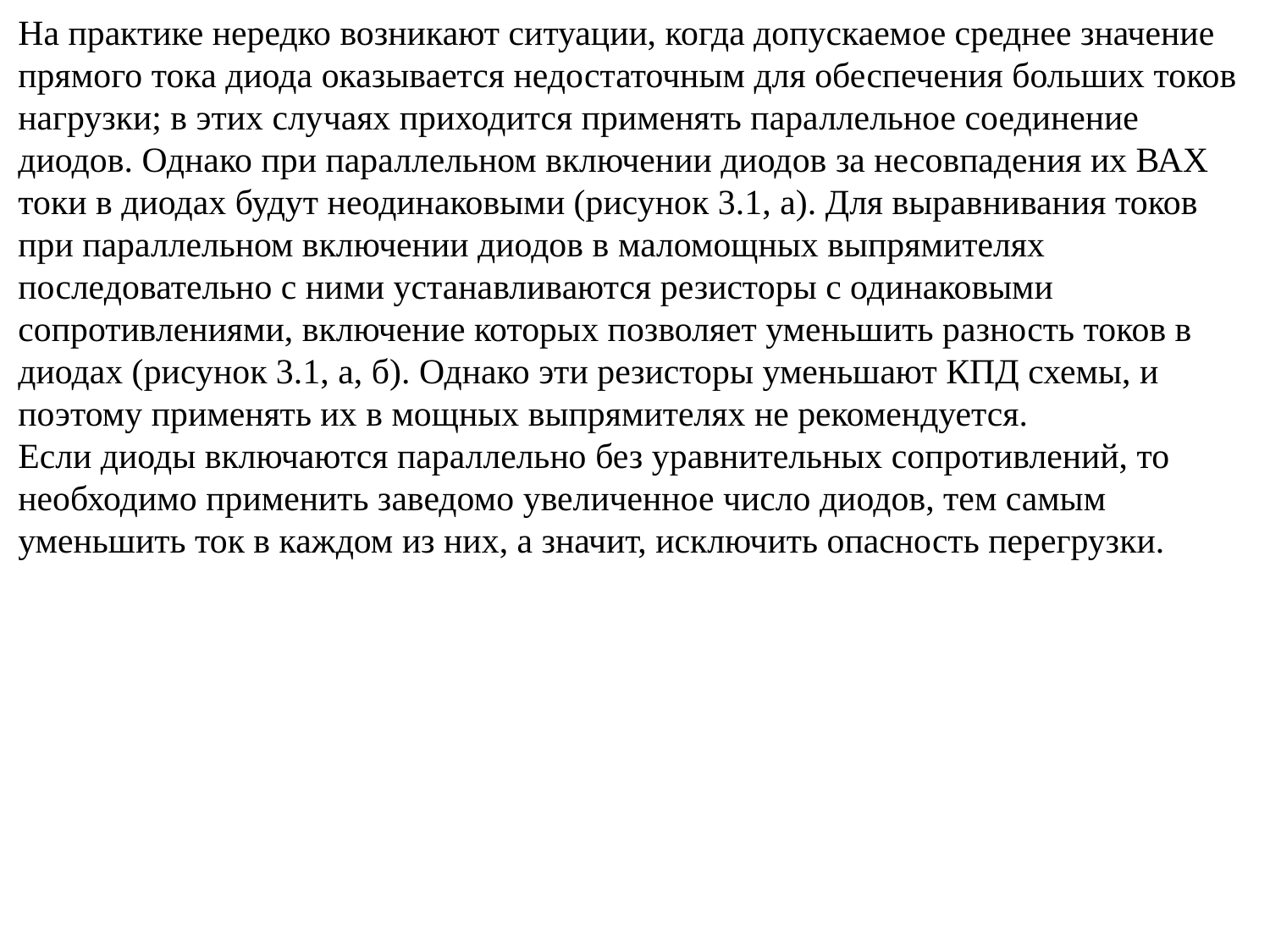

На практике нередко возникают ситуации, когда допускаемое среднее значение прямого тока диода оказывается недостаточным для обеспечения больших токов нагрузки; в этих случаях приходится применять параллельное соединение диодов. Однако при параллельном включении диодов за несовпадения их ВАХ токи в диодах будут неодинаковыми (рисунок 3.1, а). Для выравнивания токов при параллельном включении диодов в маломощных выпрямителях последовательно с ними устанавливаются резисторы с одинаковыми сопротивлениями, включение которых позволяет уменьшить разность токов в диодах (рисунок 3.1, а, б). Однако эти резисторы уменьшают КПД схемы, и поэтому применять их в мощных выпрямителях не рекомендуется.
Если диоды включаются параллельно без уравнительных сопротивлений, то необходимо применить заведомо увеличенное число диодов, тем самым уменьшить ток в каждом из них, а значит, исключить опасность перегрузки.